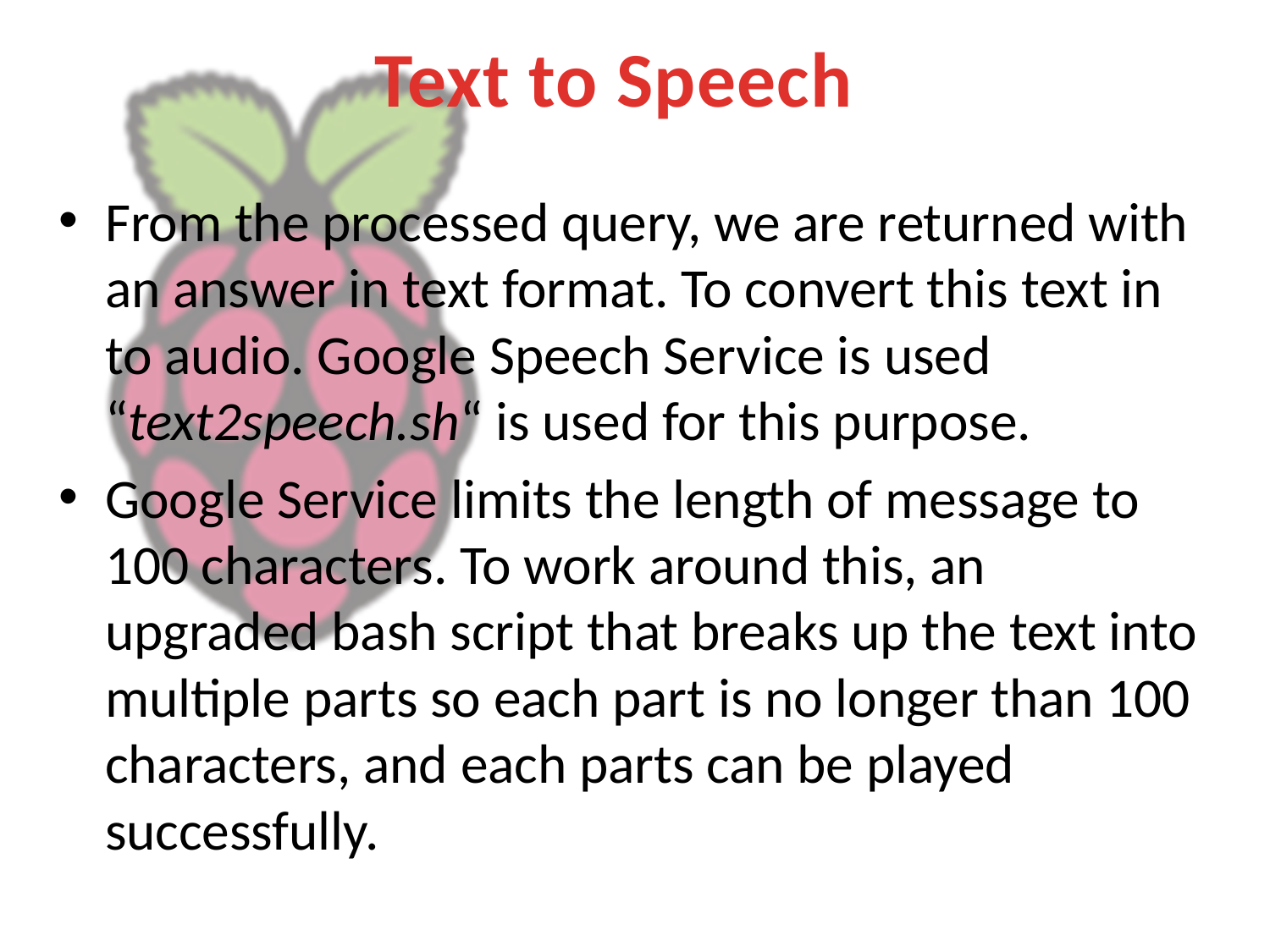

# Text to Speech
From the processed query, we are returned with an answer in text format. To convert this text in to audio. Google Speech Service is used “text2speech.sh“ is used for this purpose.
Google Service limits the length of message to 100 characters. To work around this, an upgraded bash script that breaks up the text into multiple parts so each part is no longer than 100 characters, and each parts can be played successfully.